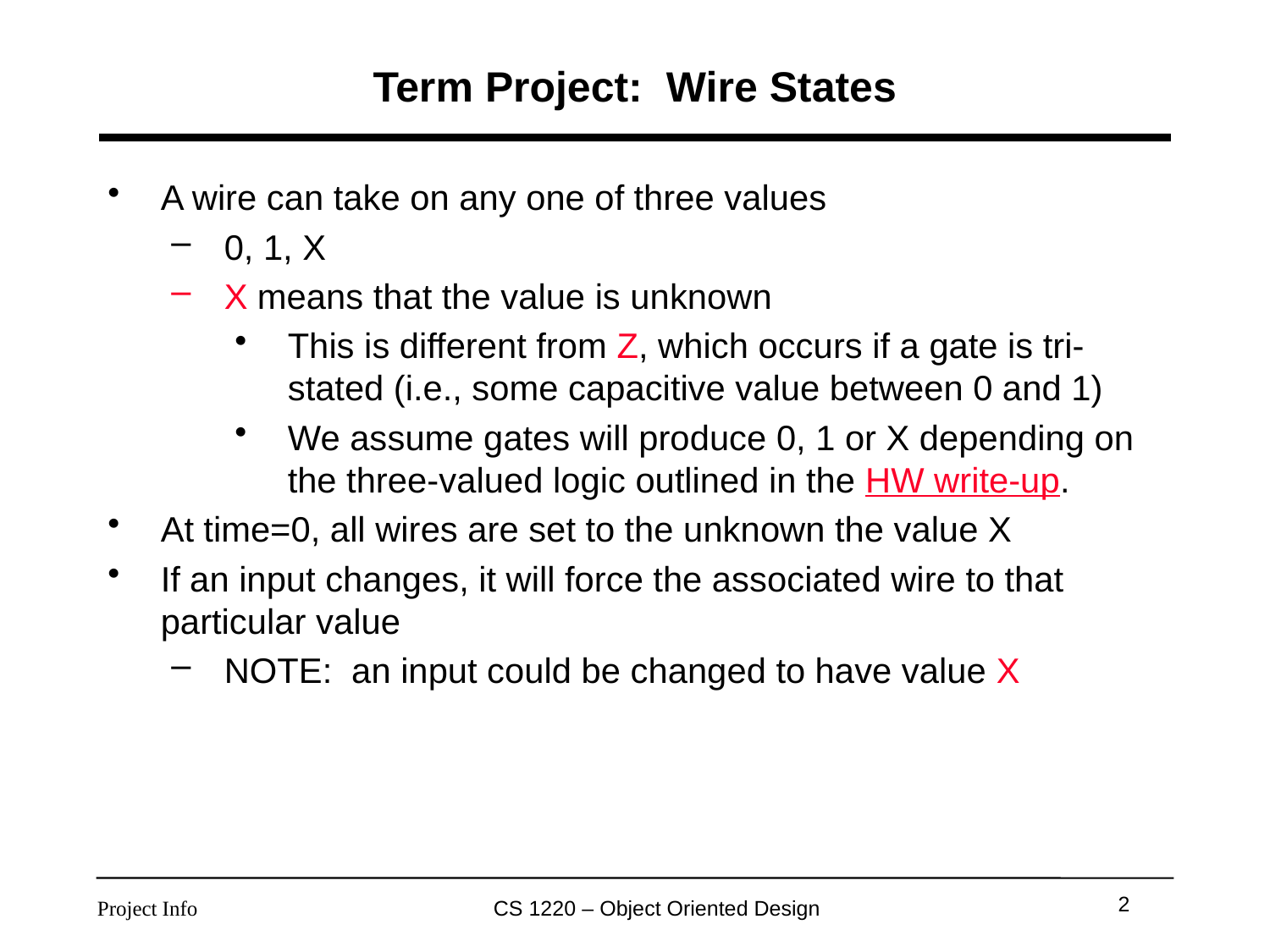

# Term Project:  Wire States
A wire can take on any one of three values
0, 1, X
X means that the value is unknown
This is different from Z, which occurs if a gate is tri-stated (i.e., some capacitive value between 0 and 1)
We assume gates will produce 0, 1 or X depending on the three-valued logic outlined in the HW write-up.
At time=0, all wires are set to the unknown the value X
If an input changes, it will force the associated wire to that particular value
NOTE:  an input could be changed to have value X